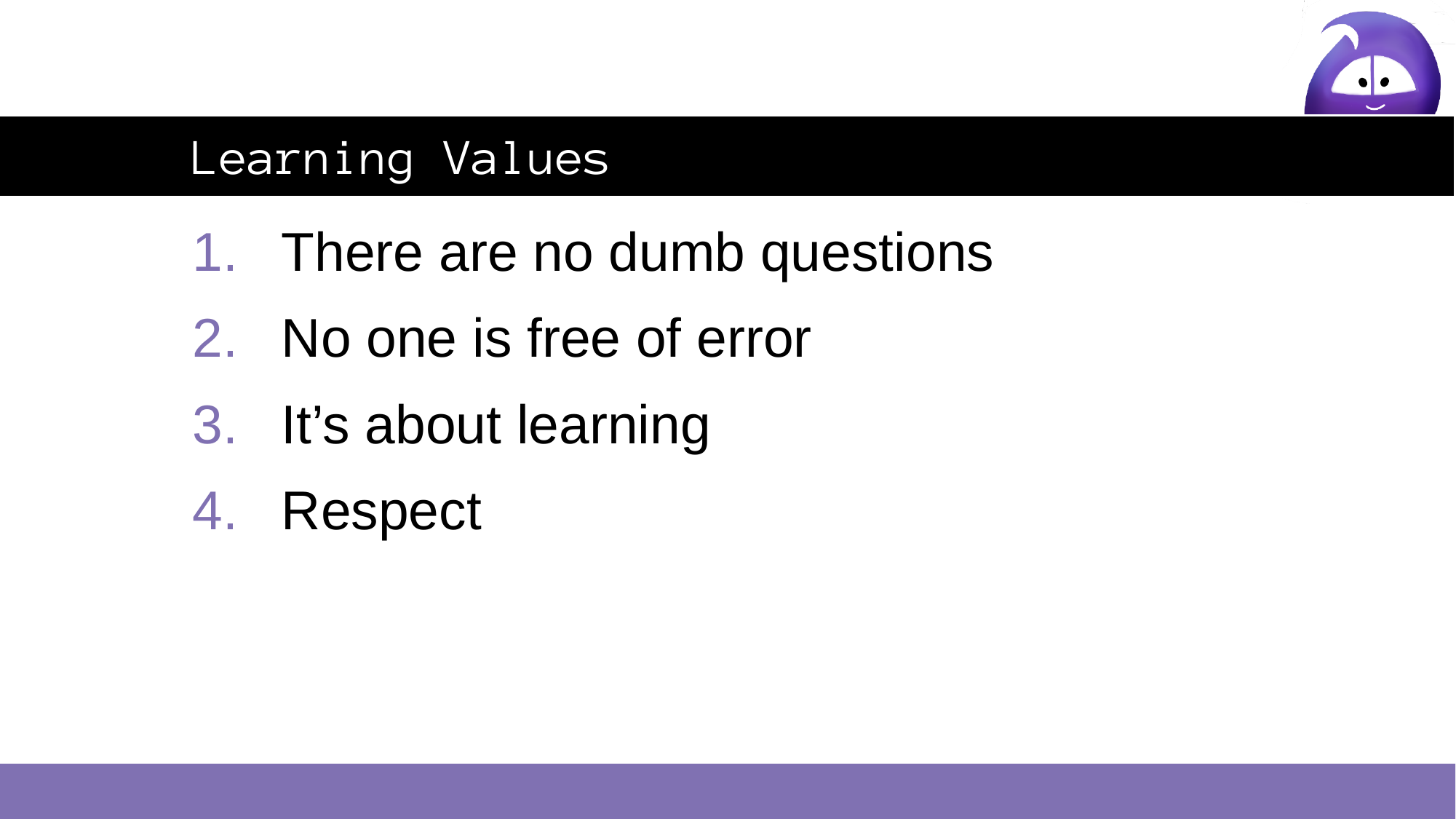

# Learning Values
There are no dumb questions
No one is free of error
It’s about learning
Respect